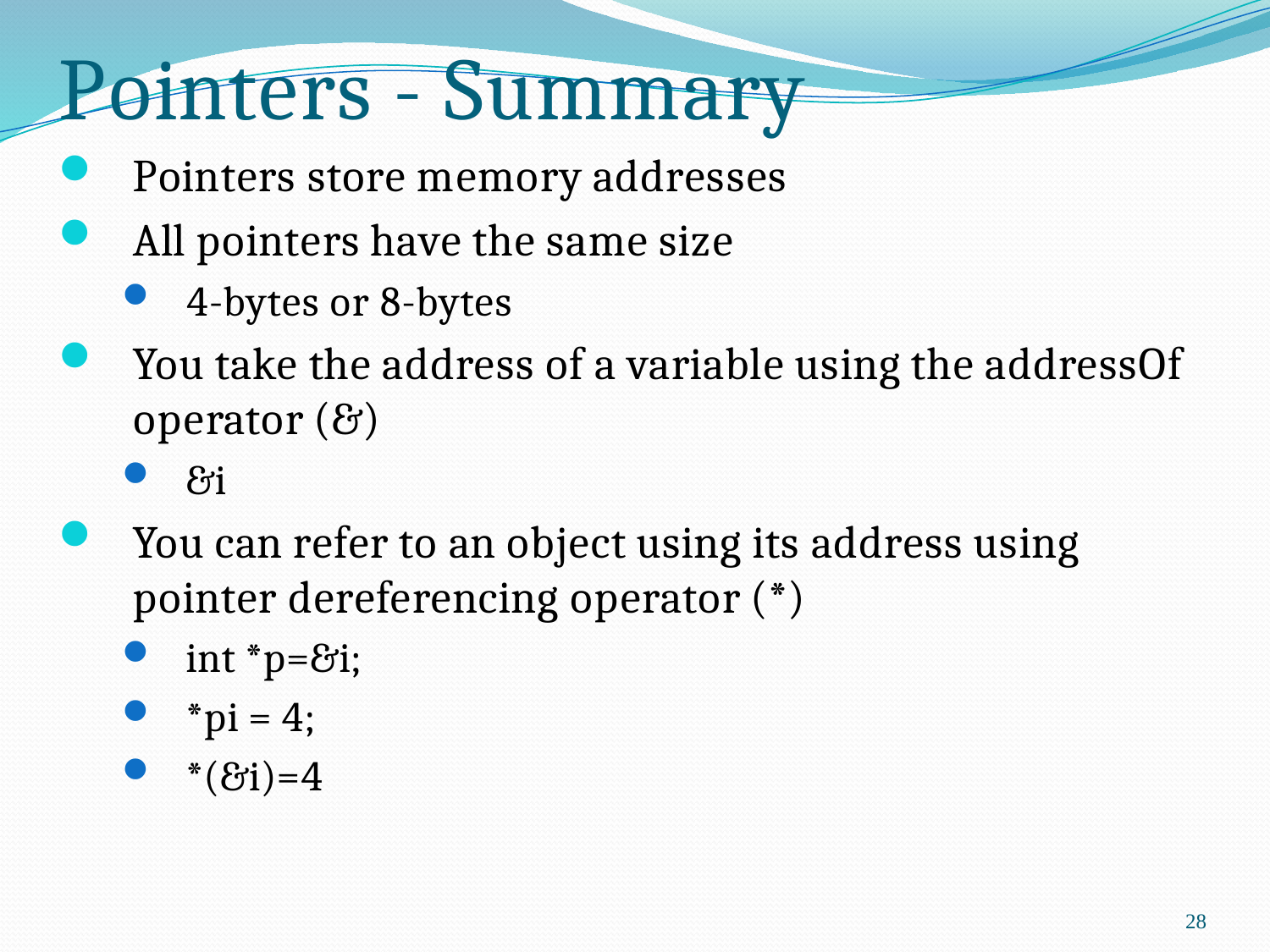

# Pointers - Summary
Pointers store memory addresses
All pointers have the same size
4-bytes or 8-bytes
You take the address of a variable using the addressOf operator (&)
&i
You can refer to an object using its address using pointer dereferencing operator (*)
int *p=&i;
*pi = 4;
*(&i)=4
28